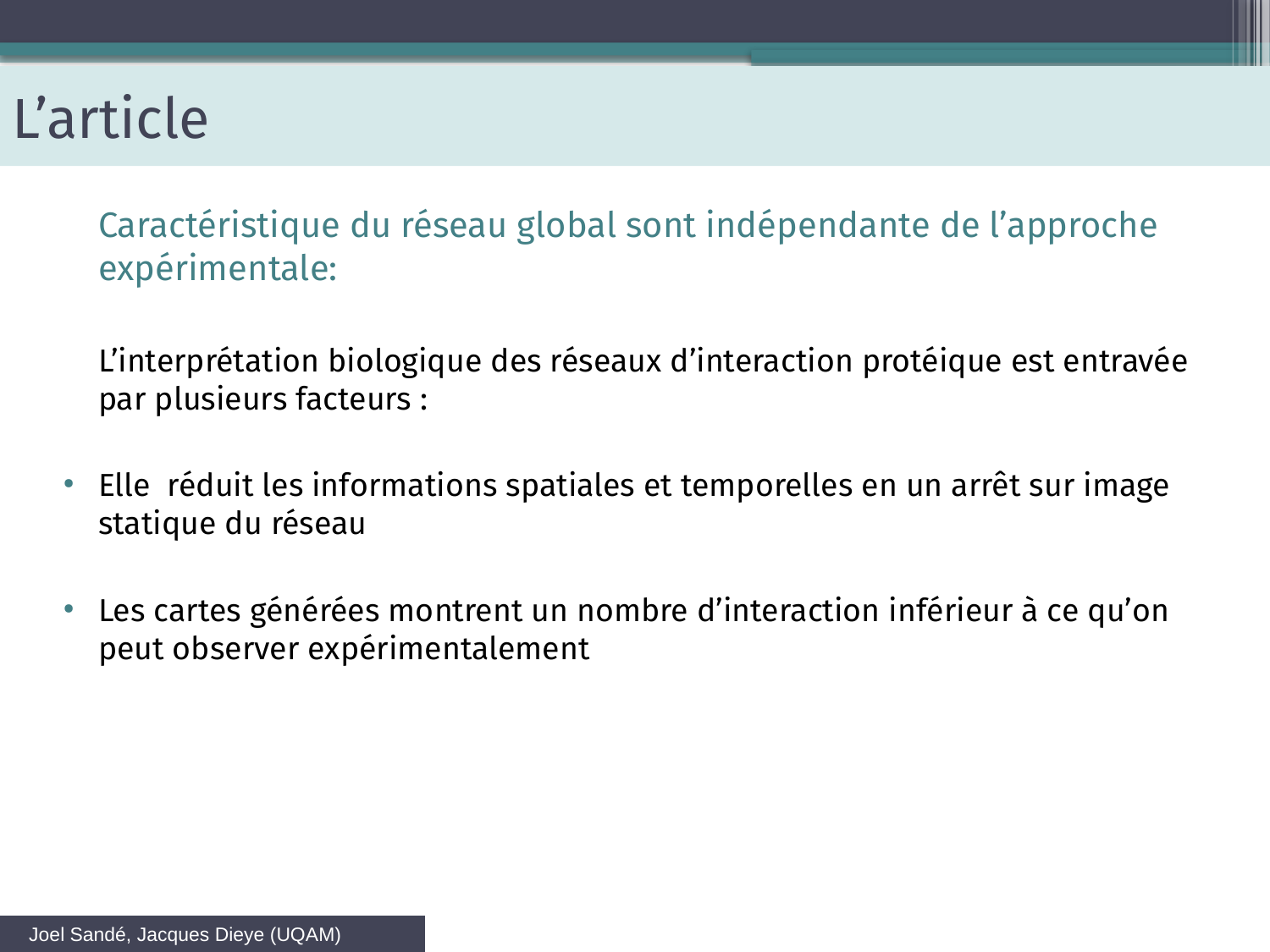

# L’article
	Caractéristique du réseau global sont indépendante de l’approche expérimentale:

	L’interprétation biologique des réseaux d’interaction protéique est entravée par plusieurs facteurs :

Elle  réduit les informations spatiales et temporelles en un arrêt sur image statique du réseau

Les cartes générées montrent un nombre d’interaction inférieur à ce qu’on peut observer expérimentalement

   Joel Sandé, Jacques Dieye (UQAM)